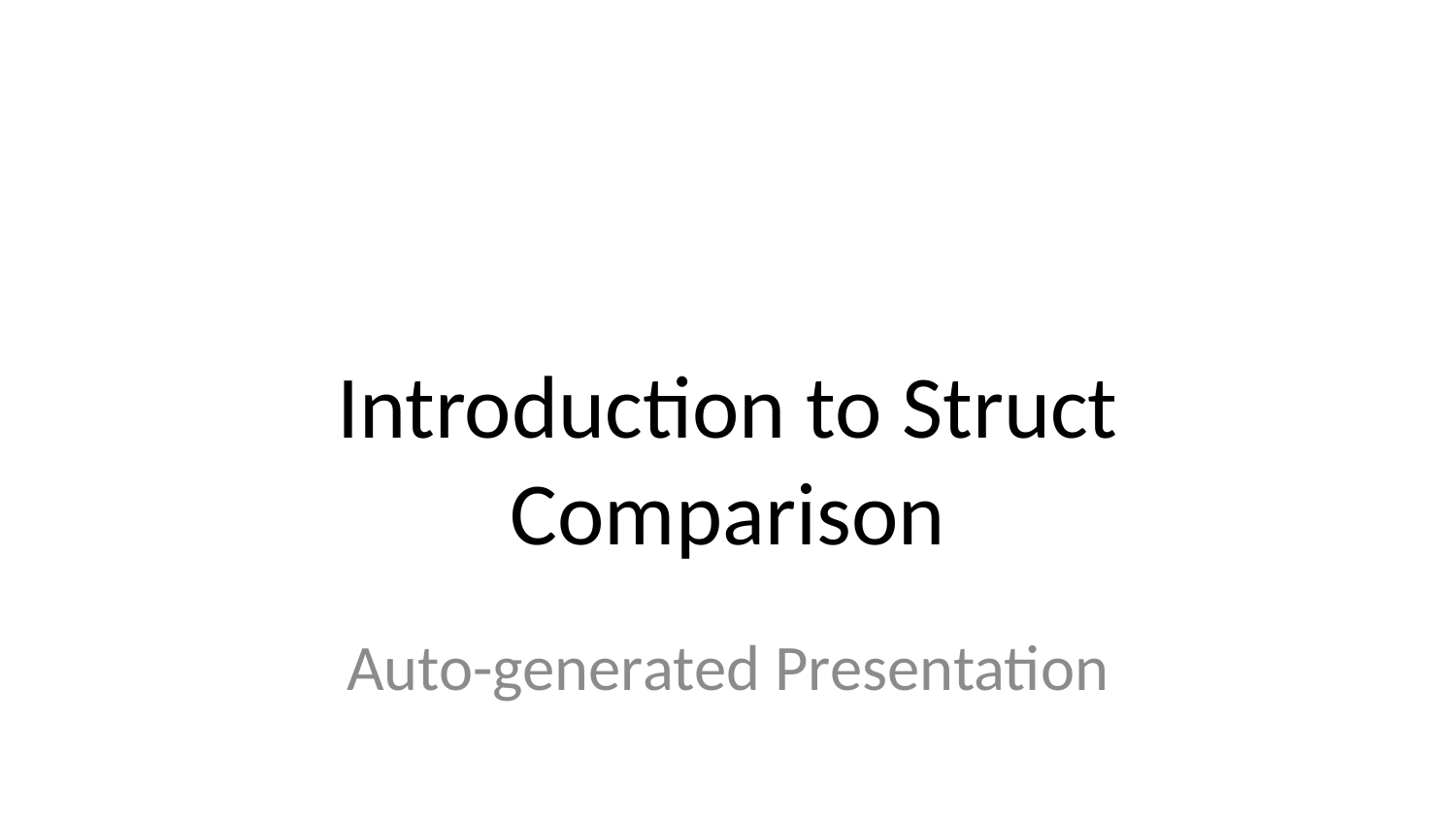

# Introduction to Struct Comparison
Auto-generated Presentation